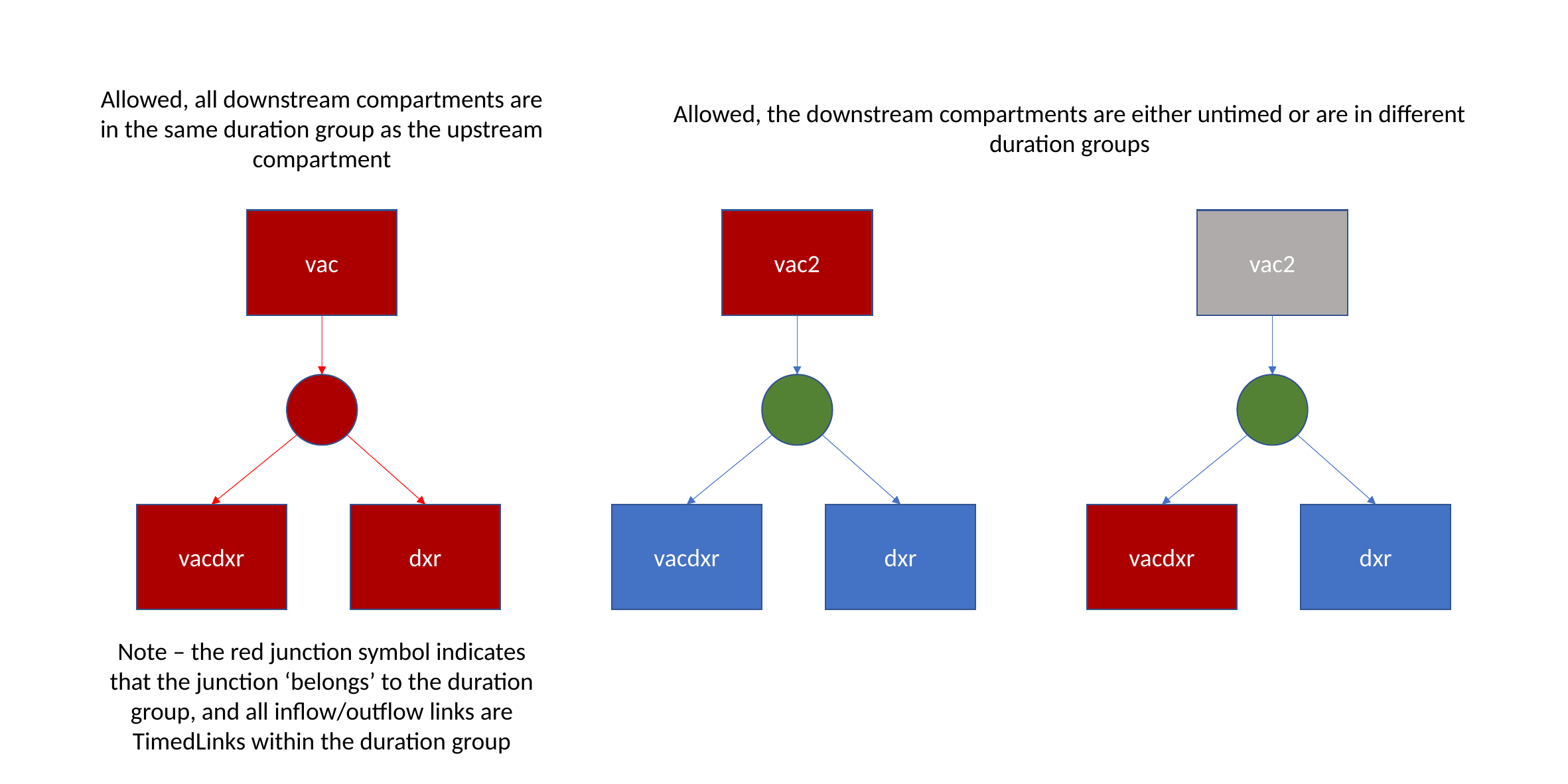

Allowed, all downstream compartments are in the same duration group as the upstream compartment
Allowed, the downstream compartments are either untimed or are in different duration groups
vac
vac2
vac2

dxr
dxr
dxr
vacdxr
vacdxr
vacdxr
Note – the red junction symbol indicates that the junction ‘belongs’ to the duration group, and all inflow/outflow links are TimedLinks within the duration group